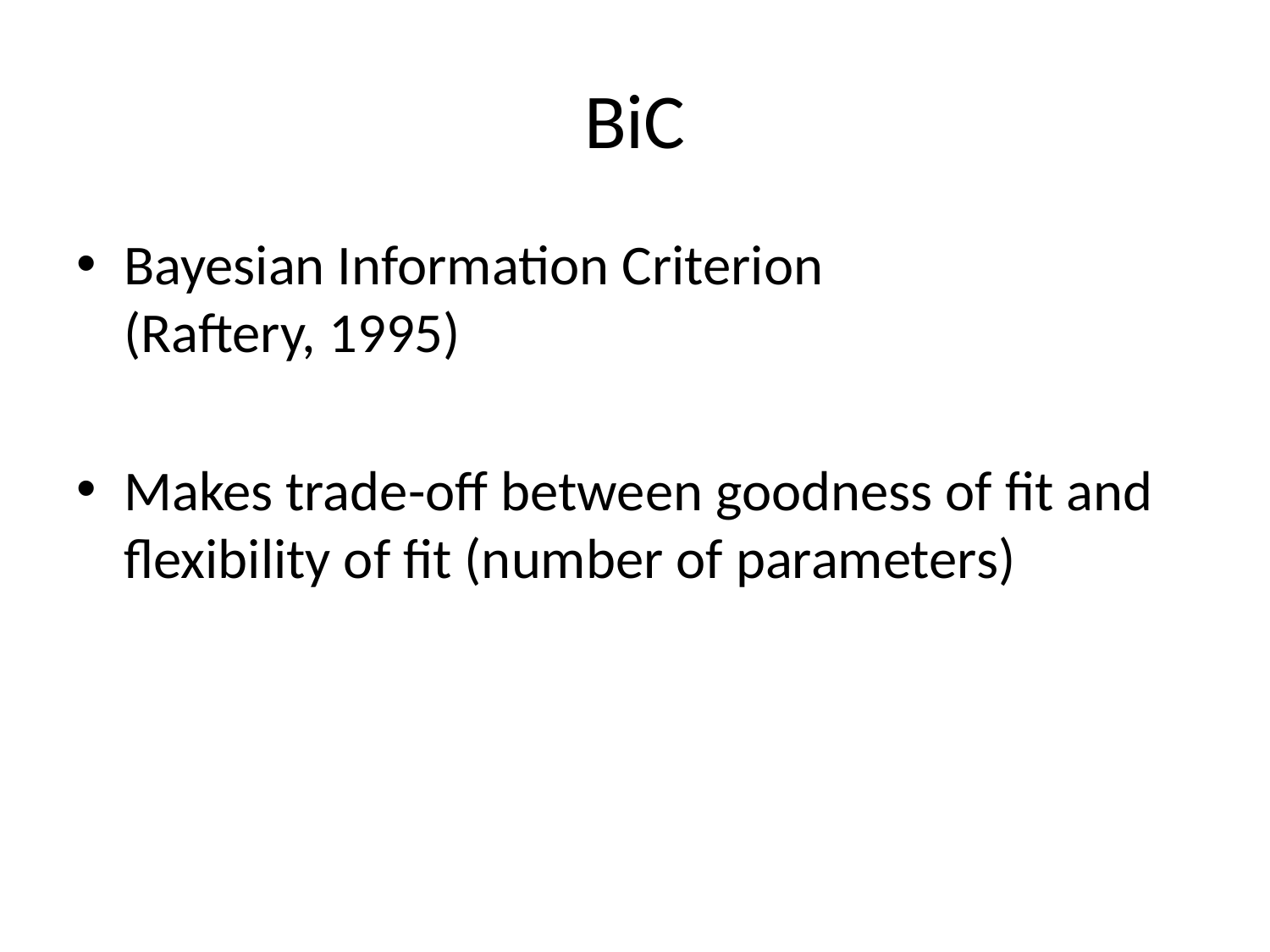

# BiC
Bayesian Information Criterion
(Raftery, 1995)

Makes trade-off between goodness of fit and flexibility of fit (number of parameters)